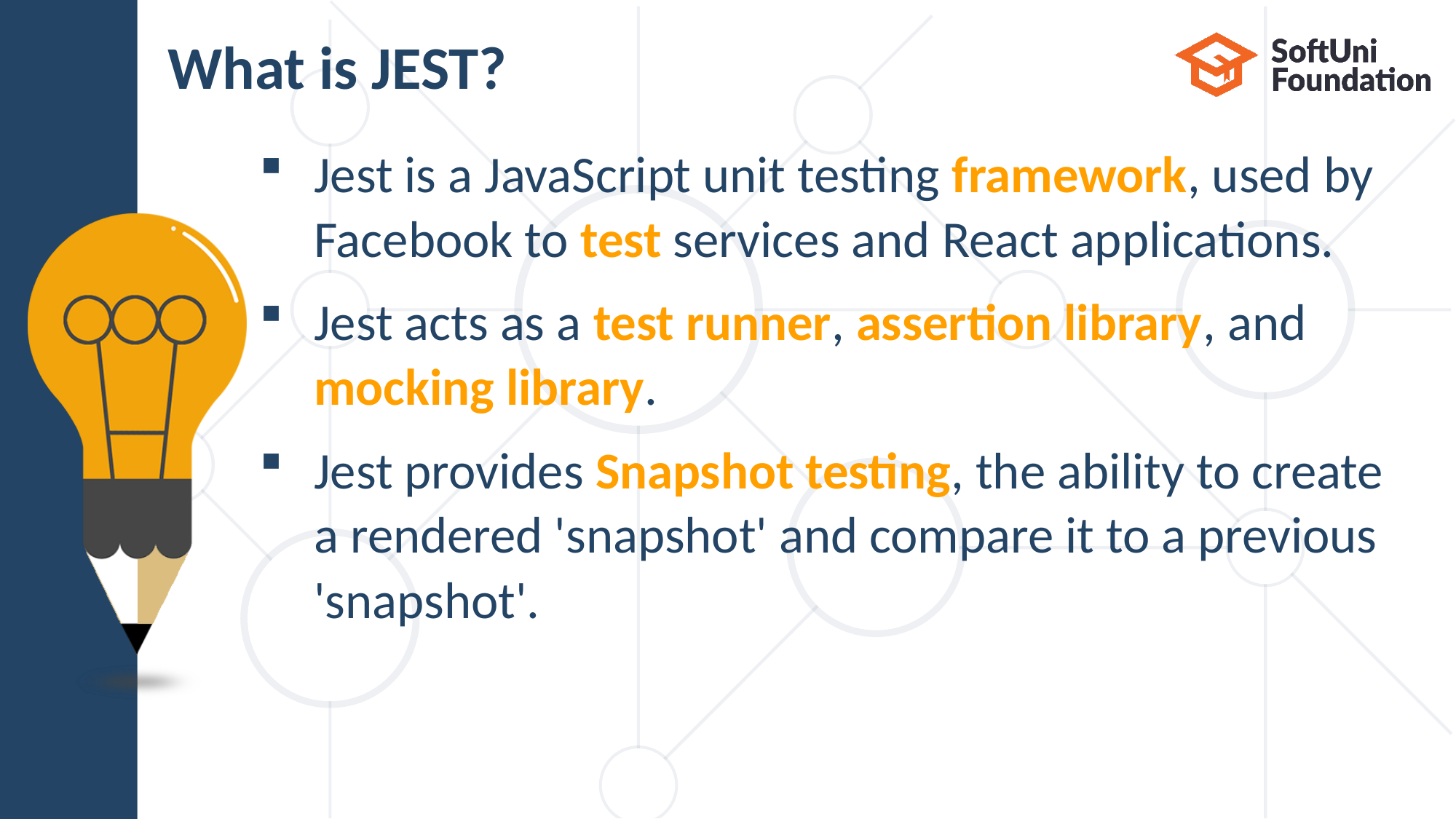

# What is JEST?
Jest is a JavaScript unit testing framework, used by
Facebook to test services and React applications.
Jest acts as a test runner, assertion library, and 
mocking library.
Jest provides Snapshot testing, the ability to create a rendered 'snapshot' and compare it to a previous
'snapshot'.